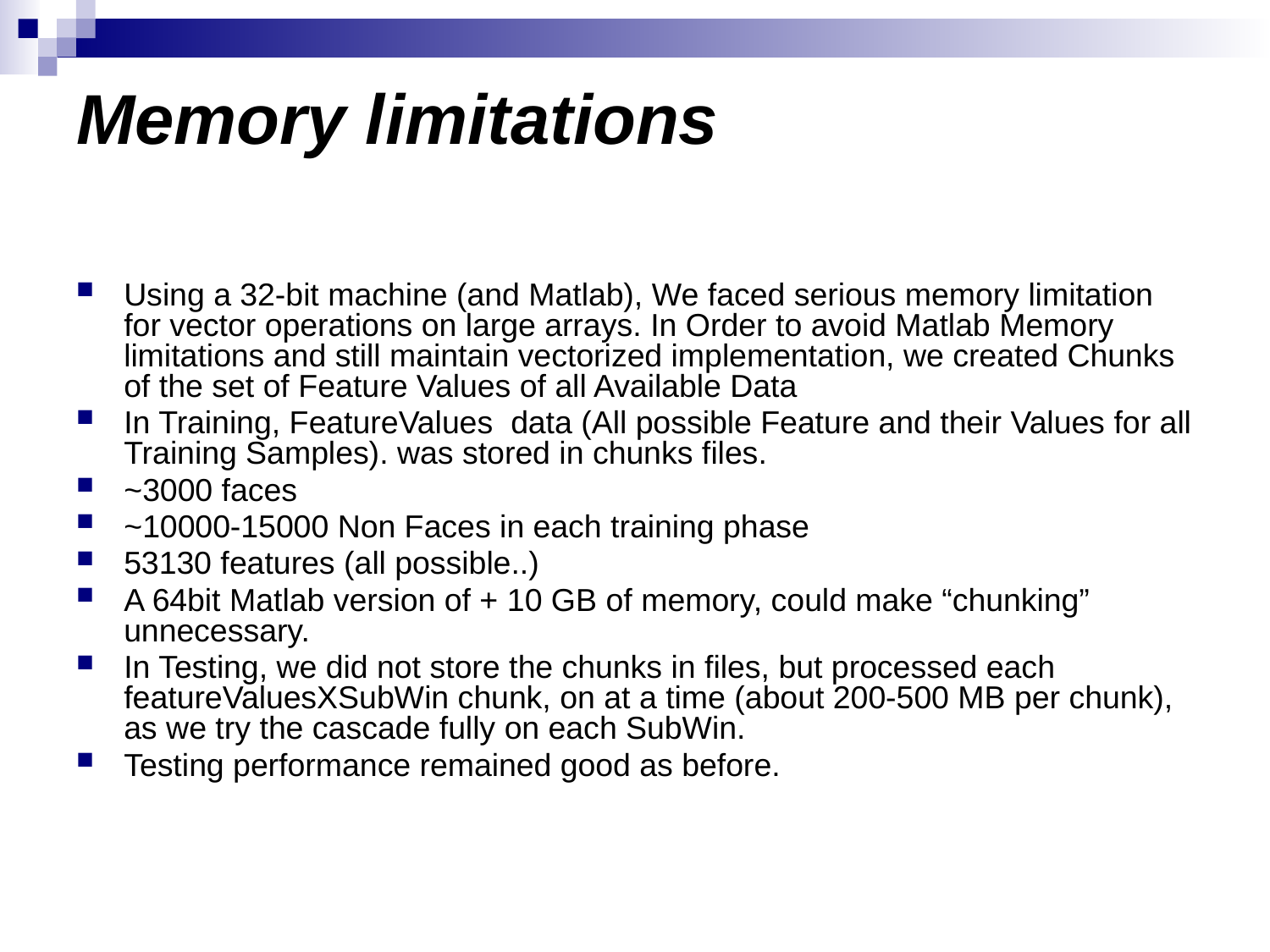

# Memory limitations
Using a 32-bit machine (and Matlab), We faced serious memory limitation for vector operations on large arrays. In Order to avoid Matlab Memory limitations and still maintain vectorized implementation, we created Chunks of the set of Feature Values of all Available Data
In Training, FeatureValues  data (All possible Feature and their Values for all Training Samples). was stored in chunks files.
~3000 faces
~10000-15000 Non Faces in each training phase
53130 features (all possible..)
A 64bit Matlab version of + 10 GB of memory, could make “chunking” unnecessary.
In Testing, we did not store the chunks in files, but processed each featureValuesXSubWin chunk, on at a time (about 200-500 MB per chunk), as we try the cascade fully on each SubWin.
Testing performance remained good as before.